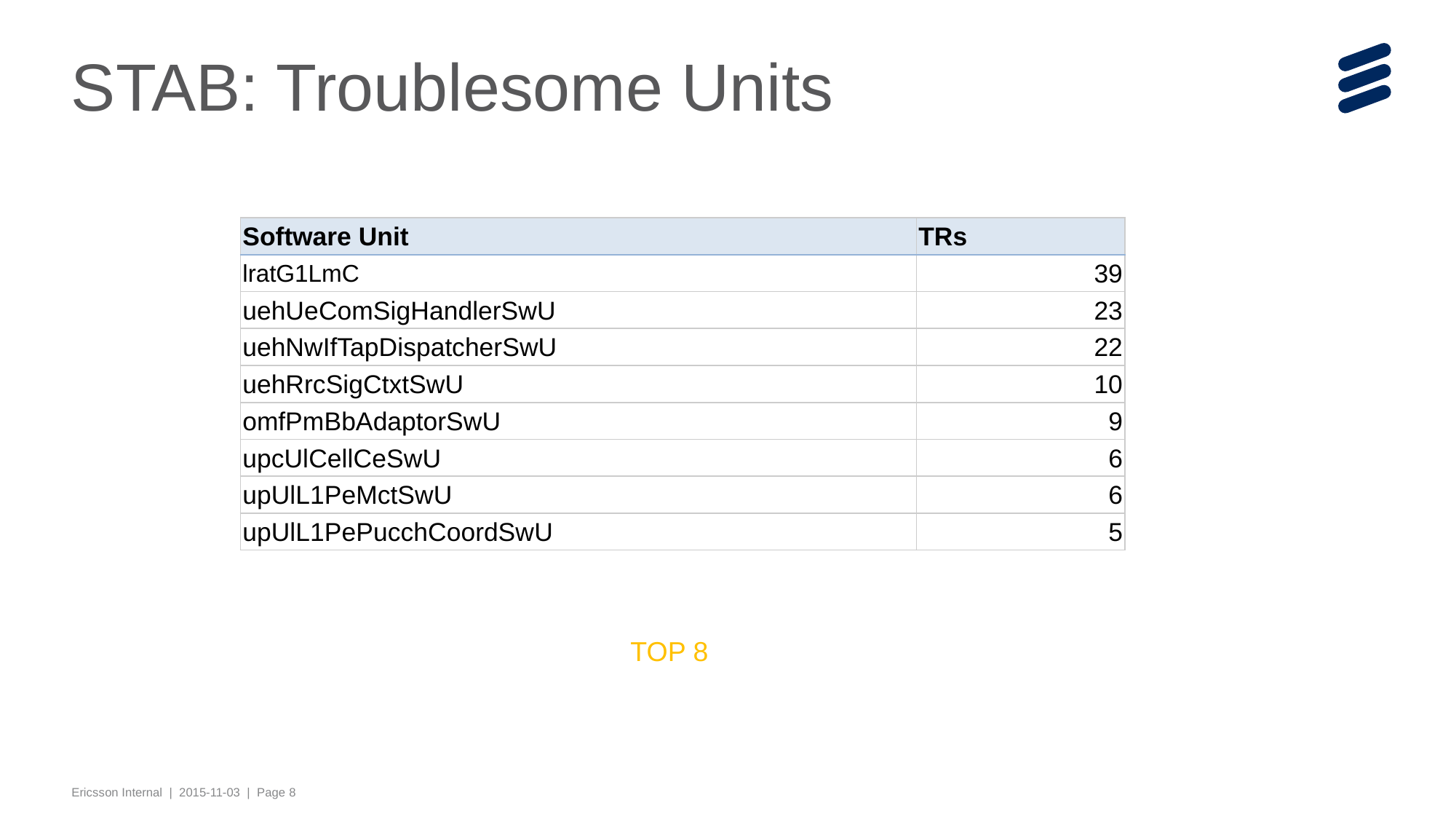

# STAB: Troublesome Units
| Software Unit | TRs |
| --- | --- |
| lratG1LmC | 39 |
| uehUeComSigHandlerSwU | 23 |
| uehNwIfTapDispatcherSwU | 22 |
| uehRrcSigCtxtSwU | 10 |
| omfPmBbAdaptorSwU | 9 |
| upcUlCellCeSwU | 6 |
| upUlL1PeMctSwU | 6 |
| upUlL1PePucchCoordSwU | 5 |
TOP 8